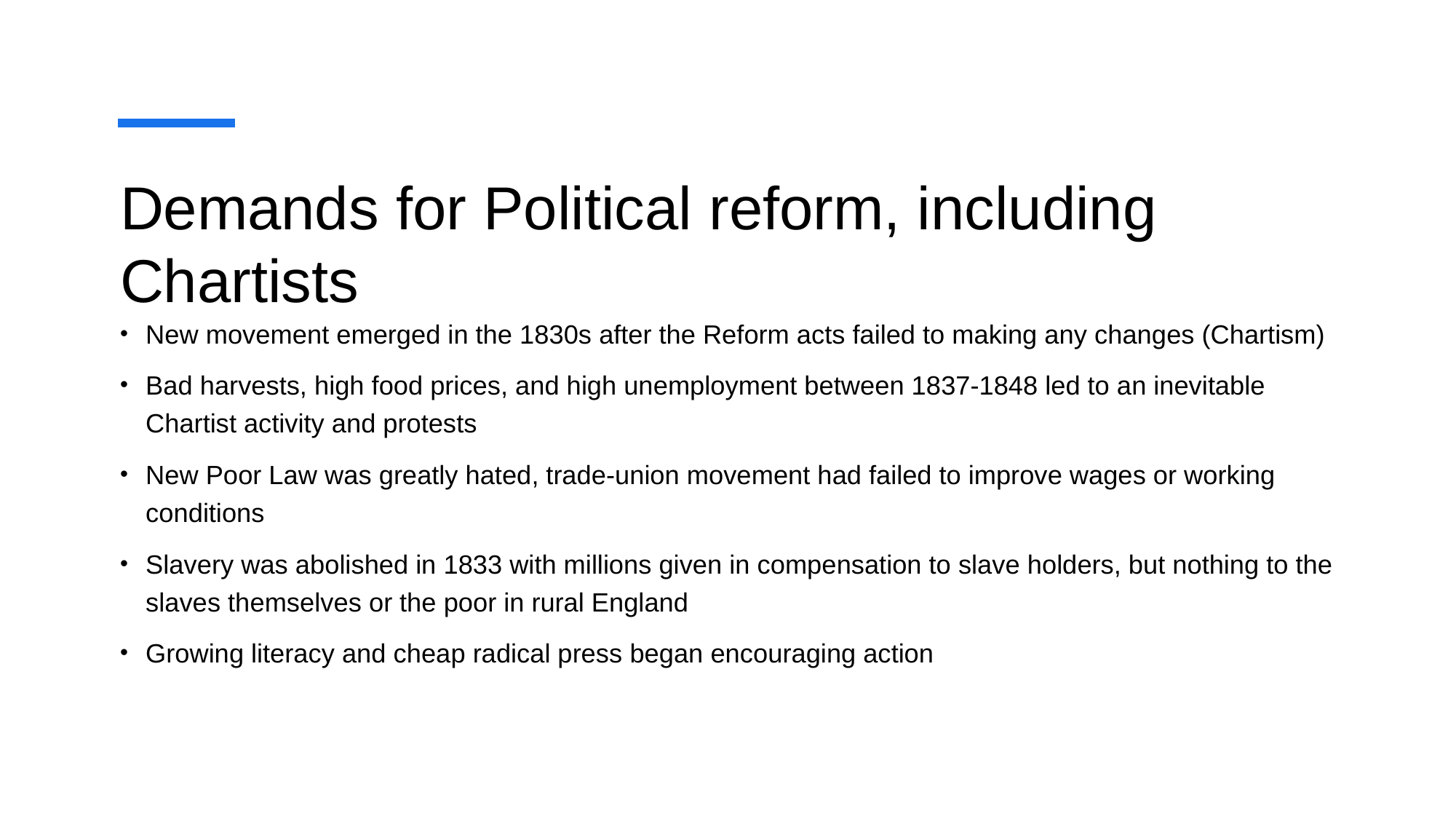

# Demands for Political reform, including Chartists
New movement emerged in the 1830s after the Reform acts failed to making any changes (Chartism)
Bad harvests, high food prices, and high unemployment between 1837-1848 led to an inevitable Chartist activity and protests
New Poor Law was greatly hated, trade-union movement had failed to improve wages or working conditions
Slavery was abolished in 1833 with millions given in compensation to slave holders, but nothing to the slaves themselves or the poor in rural England
Growing literacy and cheap radical press began encouraging action